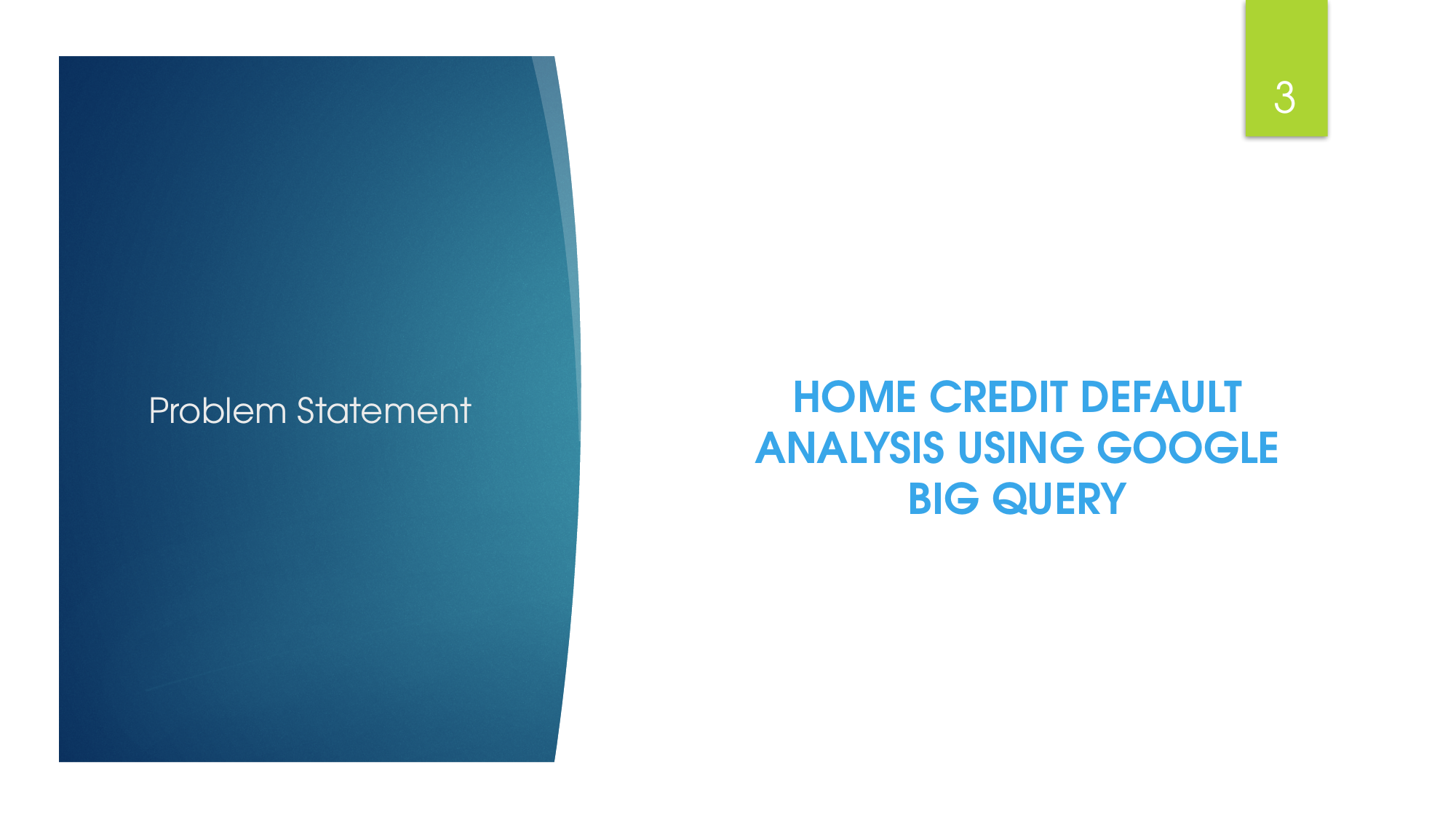

3
# Problem Statement
HOME CREDIT DEFAULT ANALYSIS USING GOOGLE BIG QUERY